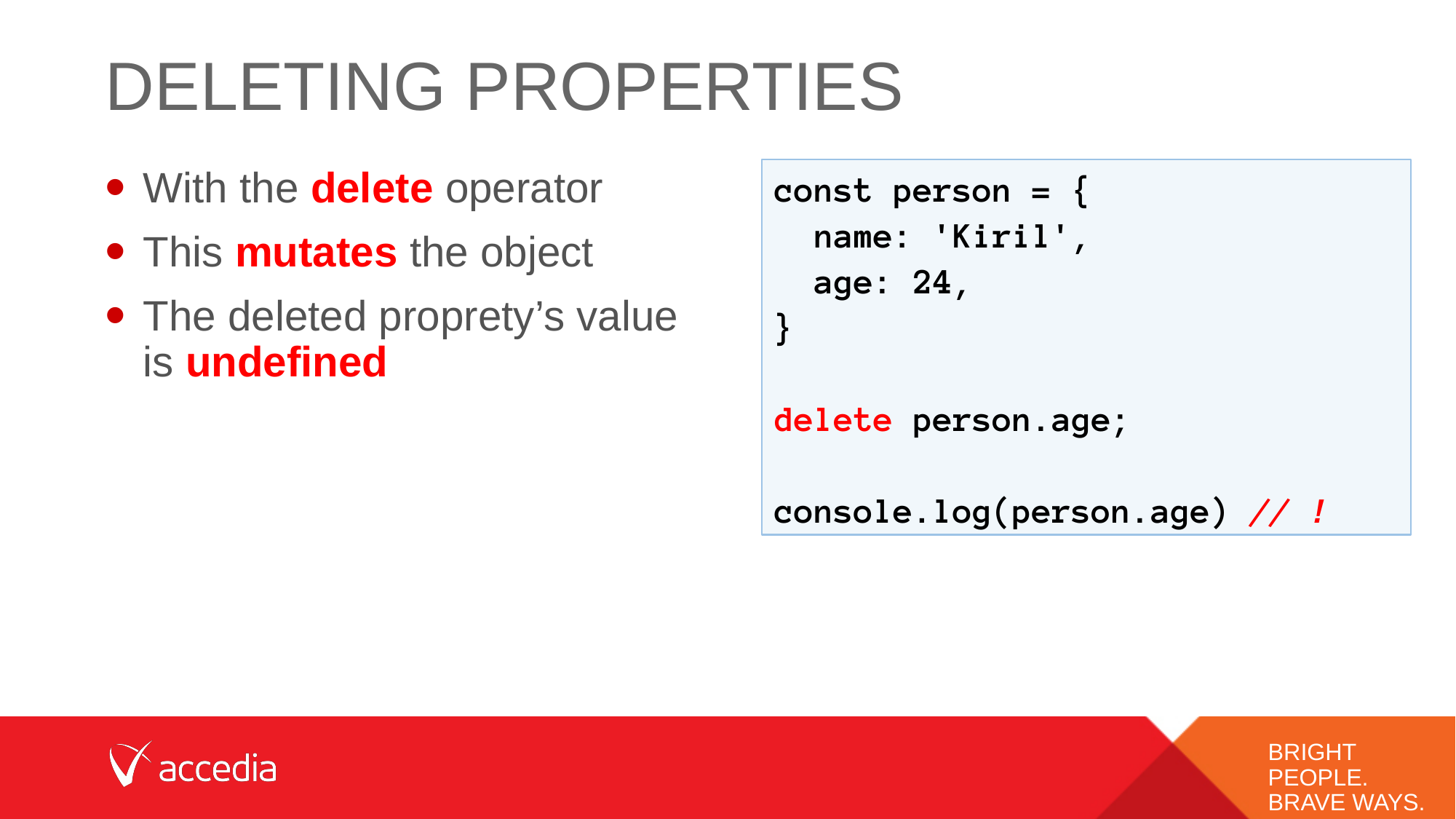

# Deleting Properties
const person = {
  name: 'Kiril',
  age: 24,
}

delete person.age;

console.log(person.age) // !
With the delete operator
This mutates the object
The deleted proprety’s value is undefined